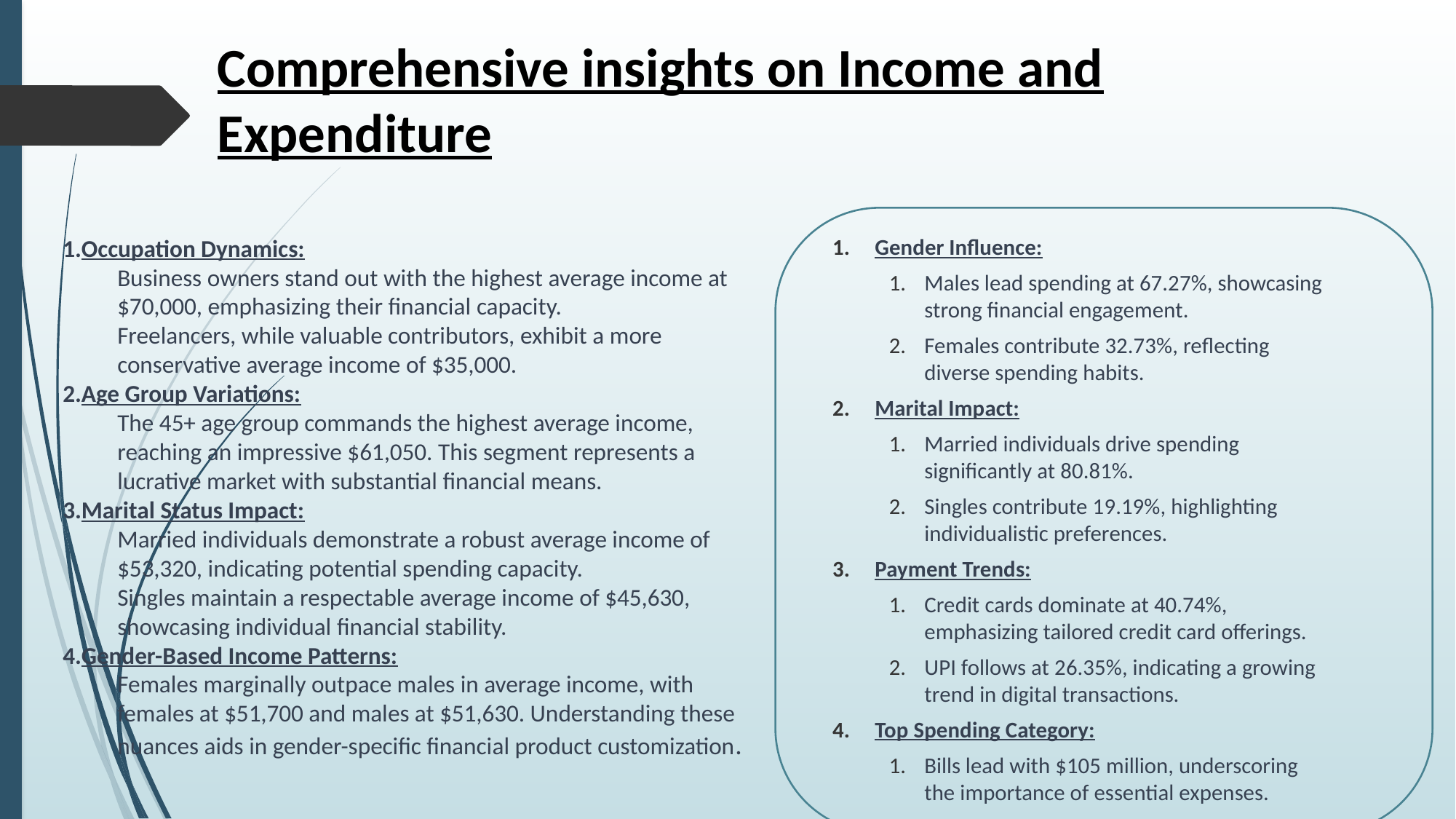

# Comprehensive insights on Income and Expenditure

Occupation Dynamics:
Business owners stand out with the highest average income at $70,000, emphasizing their financial capacity.
Freelancers, while valuable contributors, exhibit a more conservative average income of $35,000.
Age Group Variations:
The 45+ age group commands the highest average income, reaching an impressive $61,050. This segment represents a lucrative market with substantial financial means.
Marital Status Impact:
Married individuals demonstrate a robust average income of $53,320, indicating potential spending capacity.
Singles maintain a respectable average income of $45,630, showcasing individual financial stability.
Gender-Based Income Patterns:
Females marginally outpace males in average income, with females at $51,700 and males at $51,630. Understanding these nuances aids in gender-specific financial product customization.
Gender Influence:
Males lead spending at 67.27%, showcasing strong financial engagement.
Females contribute 32.73%, reflecting diverse spending habits.
Marital Impact:
Married individuals drive spending significantly at 80.81%.
Singles contribute 19.19%, highlighting individualistic preferences.
Payment Trends:
Credit cards dominate at 40.74%, emphasizing tailored credit card offerings.
UPI follows at 26.35%, indicating a growing trend in digital transactions.
Top Spending Category:
Bills lead with $105 million, underscoring the importance of essential expenses.